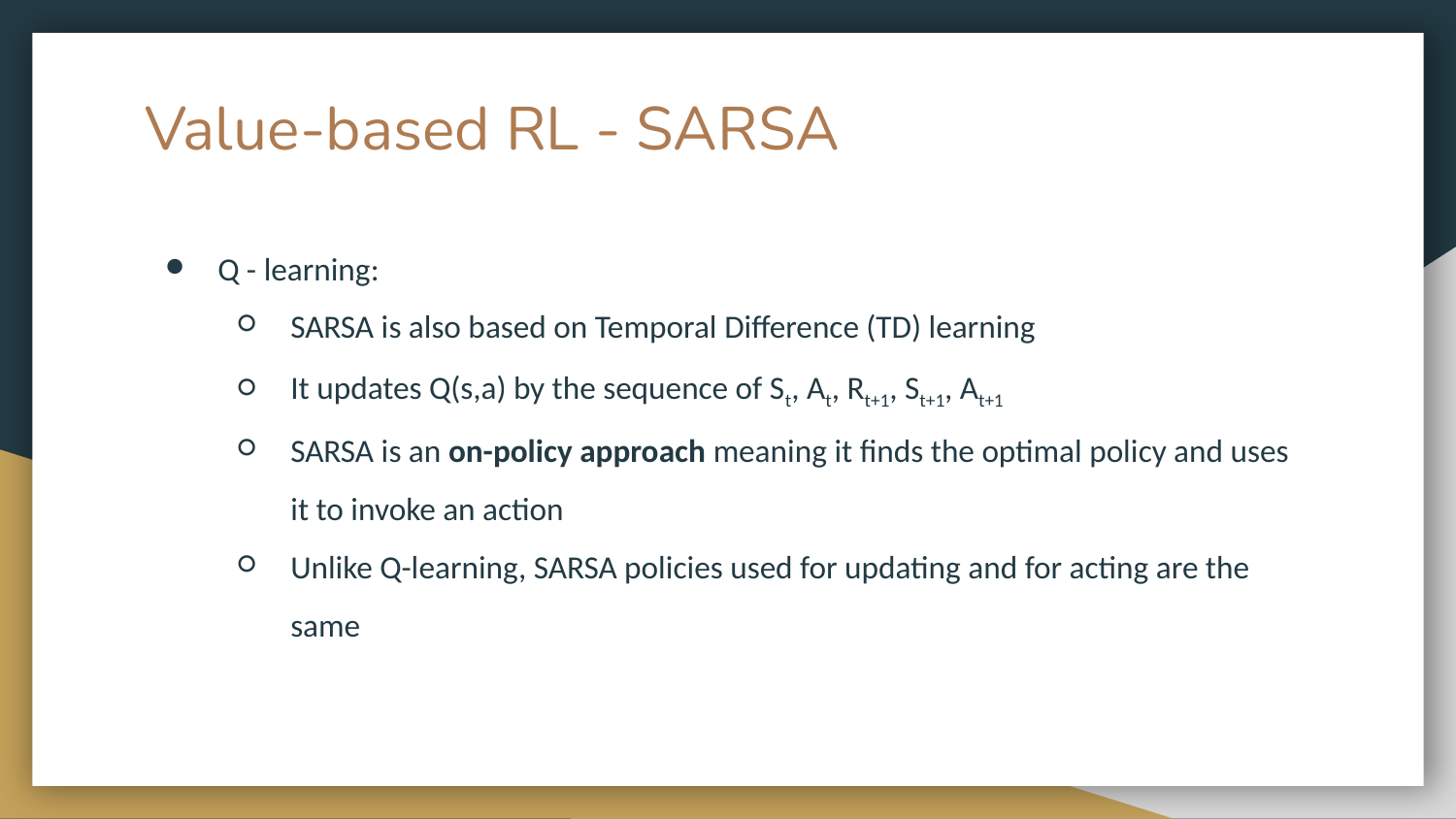

# Value-based RL - SARSA
Q - learning:
SARSA is also based on Temporal Difference (TD) learning
It updates Q(s,a) by the sequence of St, At, Rt+1, St+1, At+1
SARSA is an on-policy approach meaning it finds the optimal policy and uses it to invoke an action
Unlike Q-learning, SARSA policies used for updating and for acting are the same